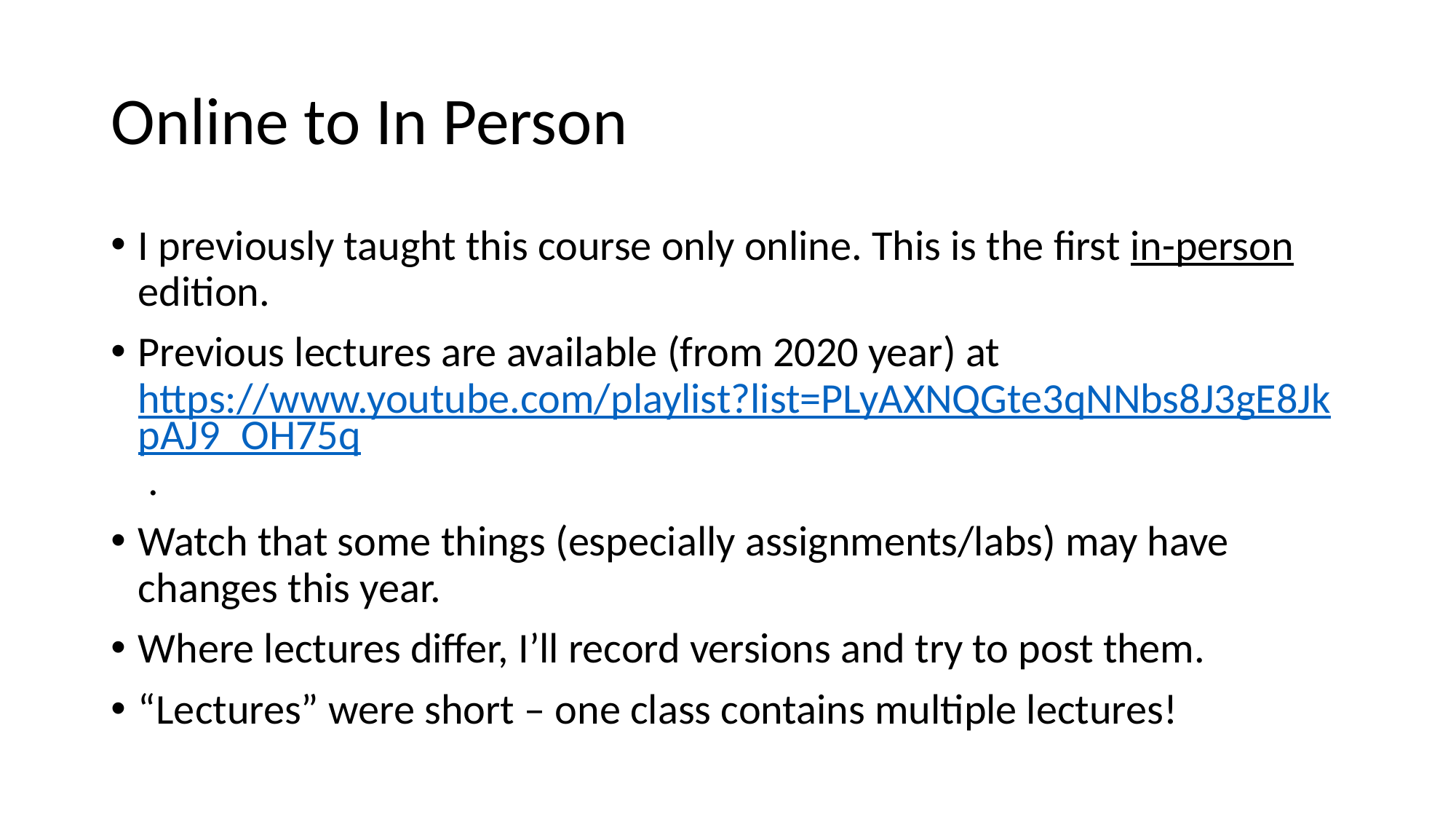

# Online to In Person
I previously taught this course only online. This is the first in-person edition.
Previous lectures are available (from 2020 year) at https://www.youtube.com/playlist?list=PLyAXNQGte3qNNbs8J3gE8JkpAJ9_OH75q .
Watch that some things (especially assignments/labs) may have changes this year.
Where lectures differ, I’ll record versions and try to post them.
“Lectures” were short – one class contains multiple lectures!